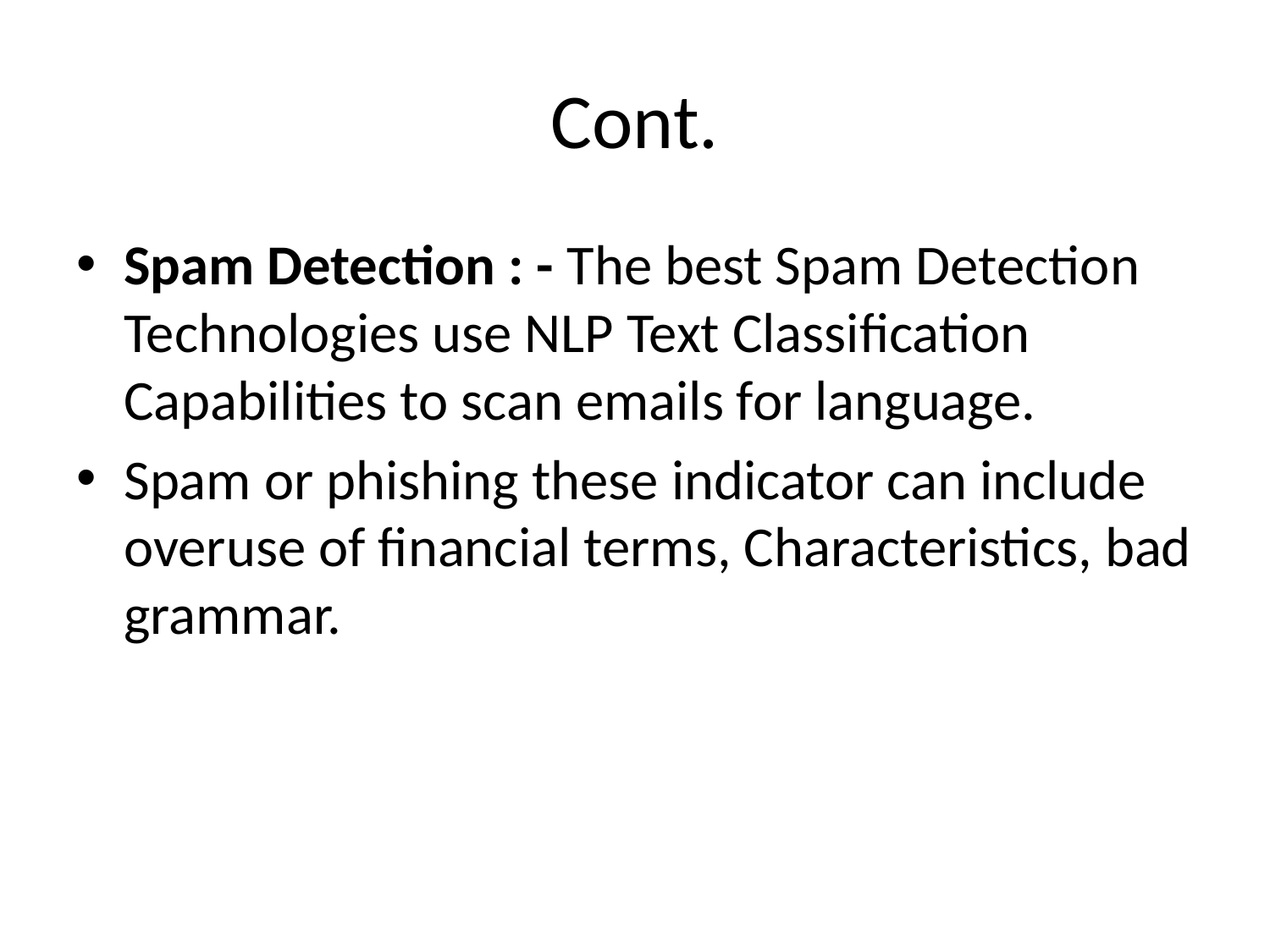

# Cont.
Spam Detection : - The best Spam Detection Technologies use NLP Text Classification Capabilities to scan emails for language.
Spam or phishing these indicator can include overuse of financial terms, Characteristics, bad grammar.